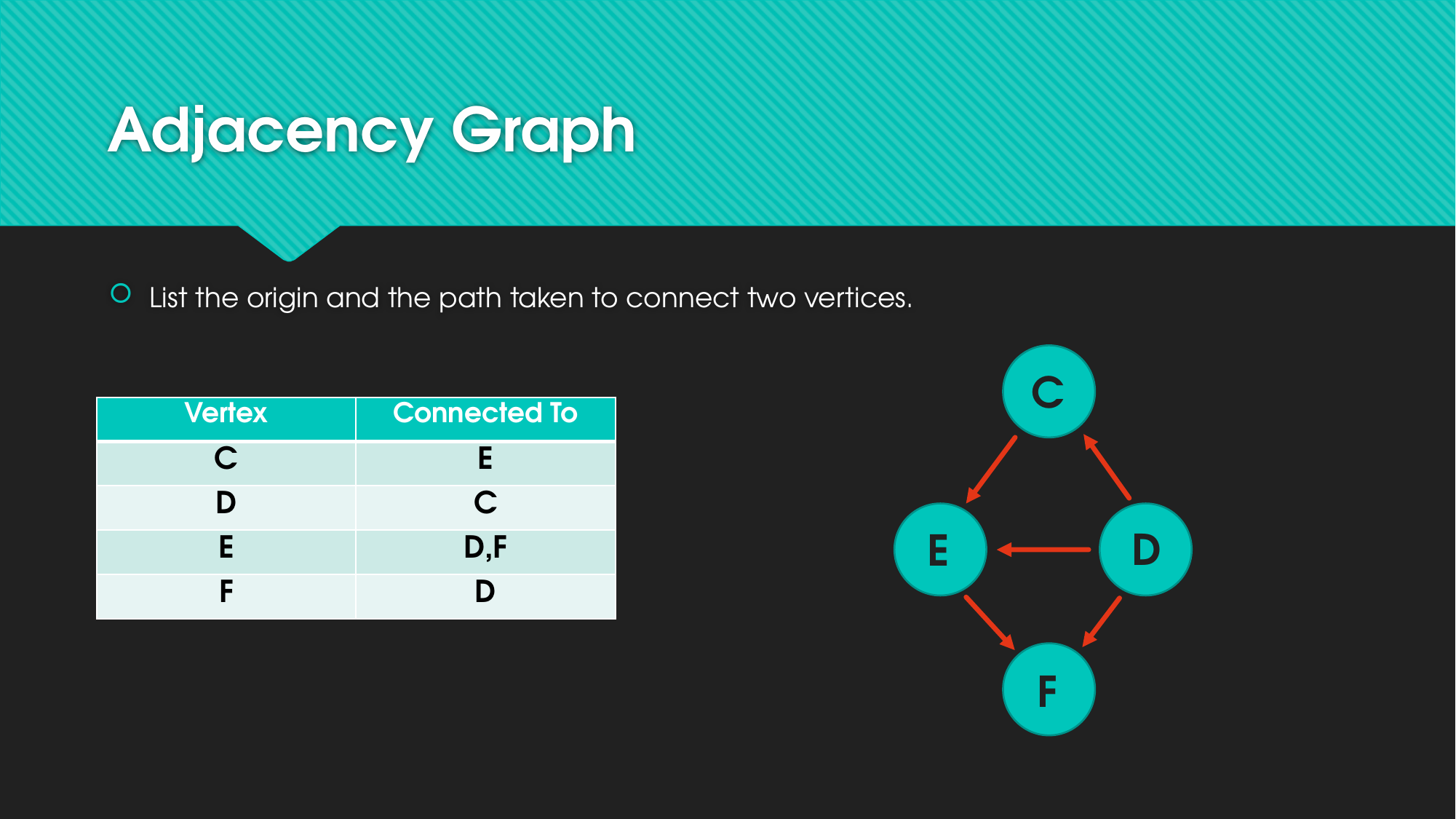

# Adjacency Graph
List the origin and the path taken to connect two vertices.

C
D
E
F
| Vertex | Connected To |
| --- | --- |
| C | E |
| D | C |
| E | D,F |
| F | D |